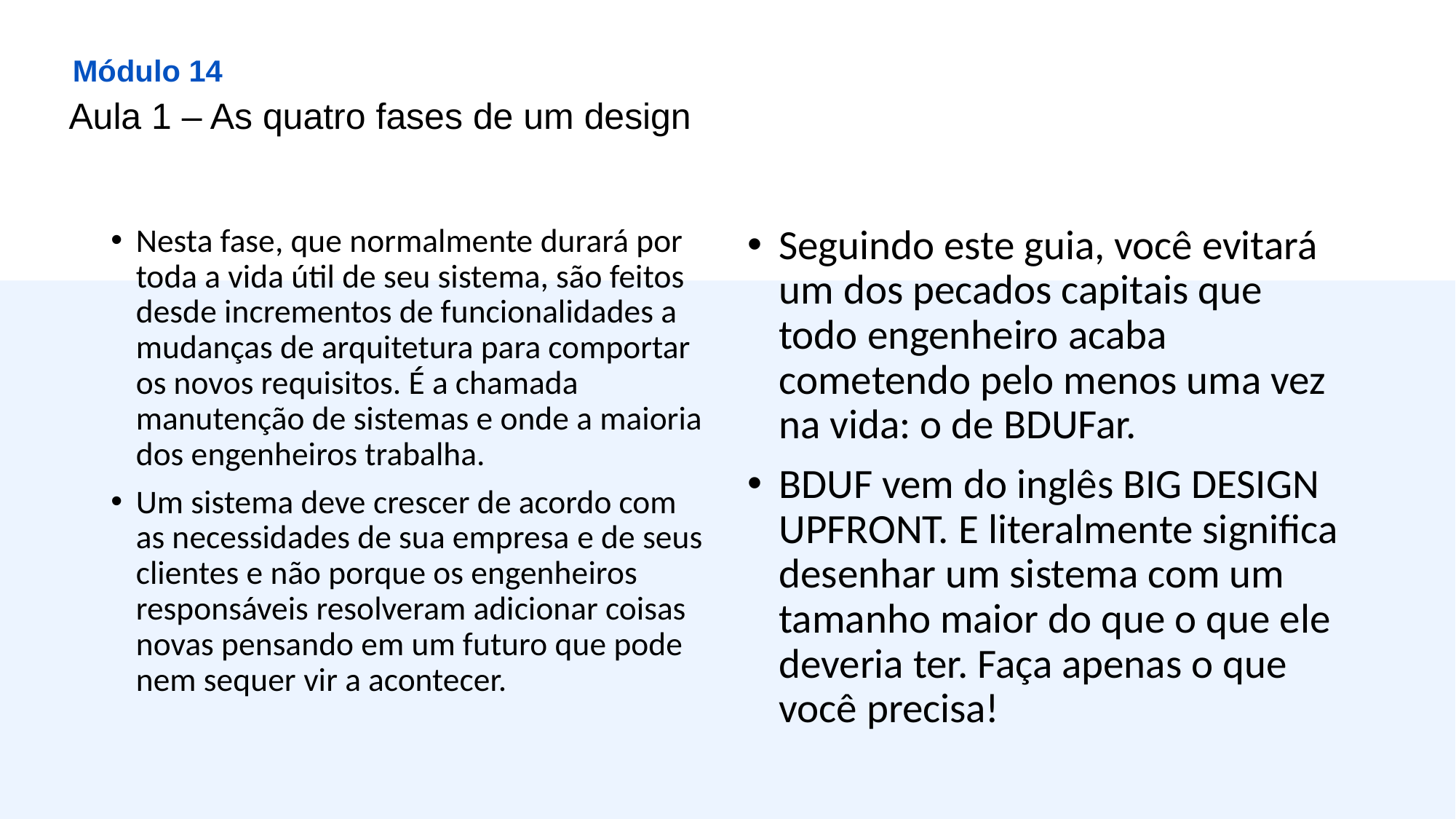

Módulo 14
Aula 1 – As quatro fases de um design
Nesta fase, que normalmente durará por toda a vida útil de seu sistema, são feitos desde incrementos de funcionalidades a mudanças de arquitetura para comportar os novos requisitos. É a chamada manutenção de sistemas e onde a maioria dos engenheiros trabalha.
Um sistema deve crescer de acordo com as necessidades de sua empresa e de seus clientes e não porque os engenheiros responsáveis resolveram adicionar coisas novas pensando em um futuro que pode nem sequer vir a acontecer.
Seguindo este guia, você evitará um dos pecados capitais que todo engenheiro acaba cometendo pelo menos uma vez na vida: o de BDUFar.
BDUF vem do inglês BIG DESIGN UPFRONT. E literalmente significa desenhar um sistema com um tamanho maior do que o que ele deveria ter. Faça apenas o que você precisa!